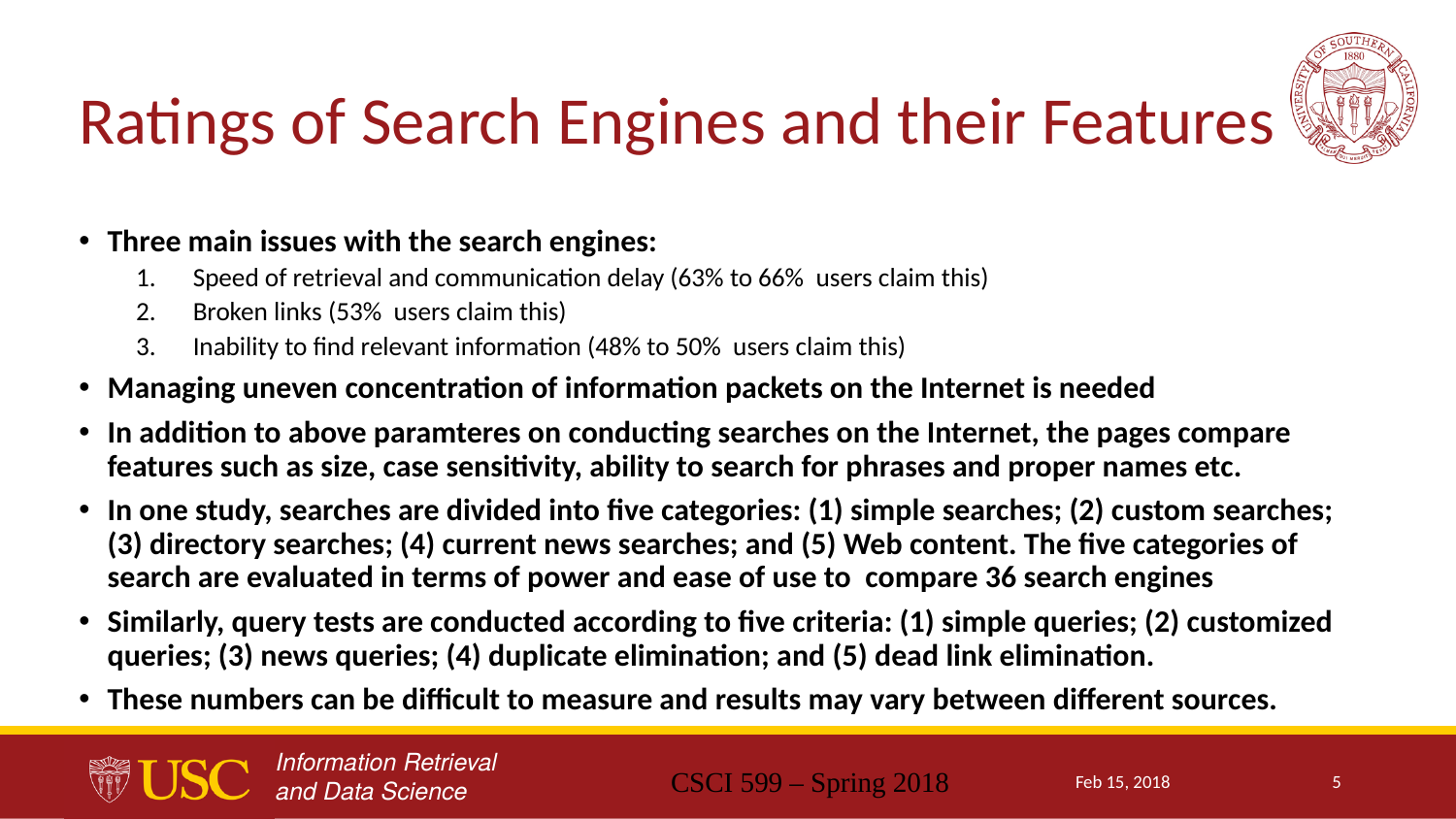

# Ratings of Search Engines and their Features
Three main issues with the search engines:
Speed of retrieval and communication delay (63% to 66%  users claim this)
Broken links (53%  users claim this)
Inability to find relevant information (48% to 50%  users claim this)
Managing uneven concentration of information packets on the Internet is needed
In addition to above paramteres on conducting searches on the Internet, the pages compare features such as size, case sensitivity, ability to search for phrases and proper names etc.
In one study, searches are divided into five categories: (1) simple searches; (2) custom searches; (3) directory searches; (4) current news searches; and (5) Web content. The five categories of search are evaluated in terms of power and ease of use to  compare 36 search engines
Similarly, query tests are conducted according to five criteria: (1) simple queries; (2) customized queries; (3) news queries; (4) duplicate elimination; and (5) dead link elimination.
These numbers can be difficult to measure and results may vary between different sources.
CSCI 599 – Spring 2018
Feb 15, 2018
5